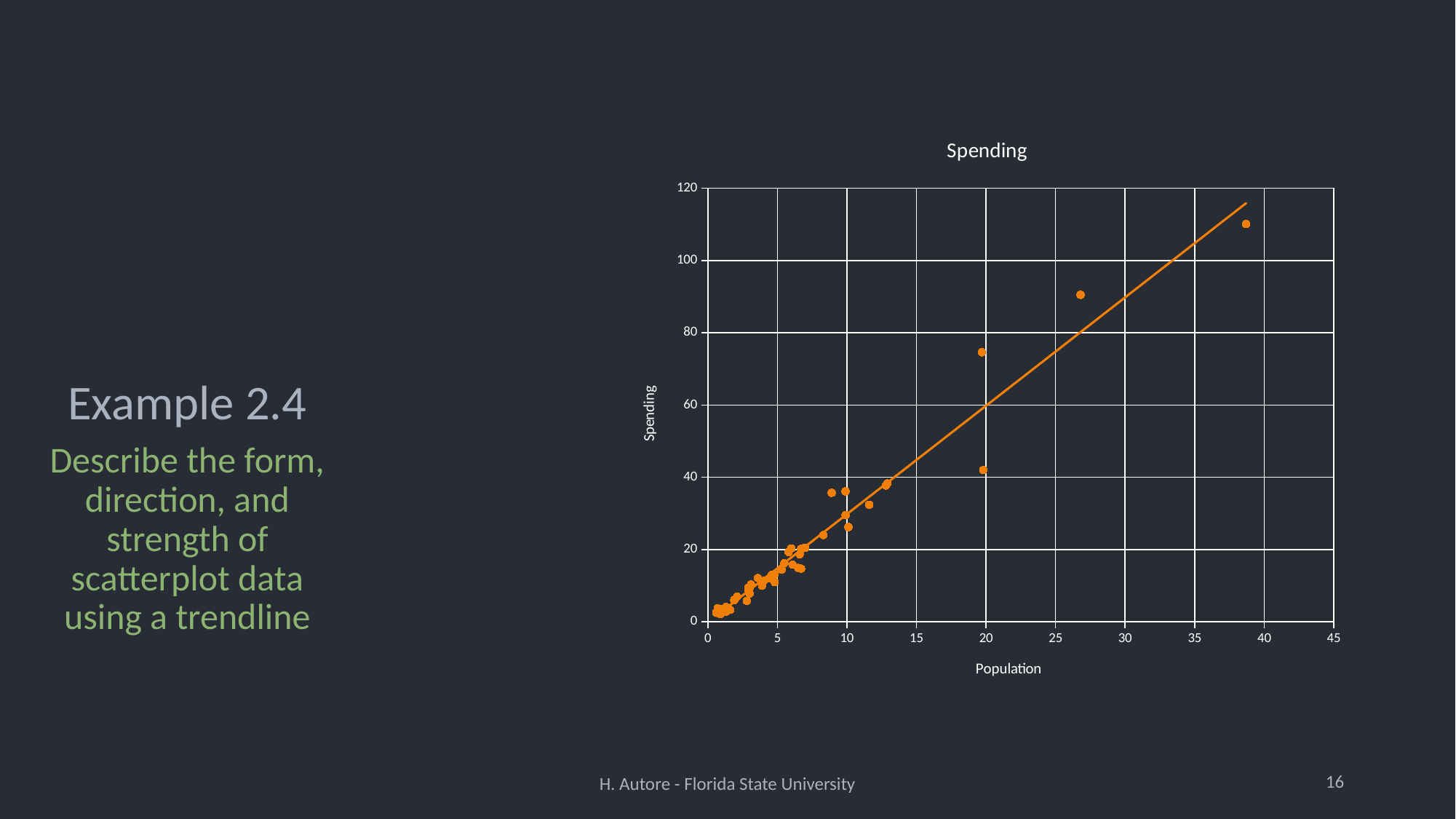

# Example 2.4

### Chart:

| Category | Spending |
|---|---|
Describe the form, direction, and strength of scatterplot data using a trendline
16
H. Autore - Florida State University